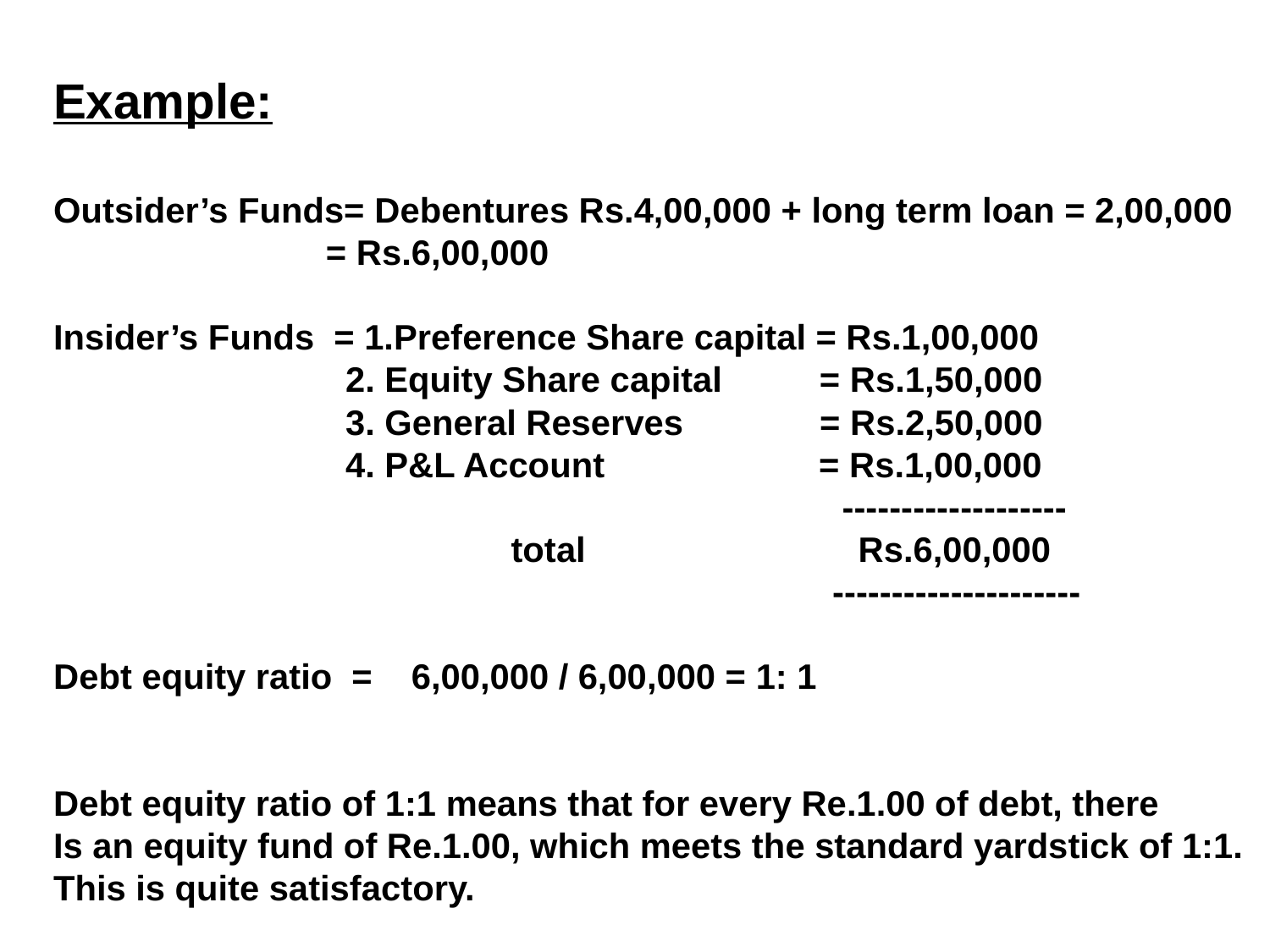

Example:

Outsider’s Funds= Debentures Rs.4,00,000 + long term loan = 2,00,000
                            = Rs.6,00,000

Insider’s Funds  = 1.Preference Share capital = Rs.1,00,000
                              2. Equity Share capital          = Rs.1,50,000
                              3. General Reserves              = Rs.2,50,000
                              4. P&L Account                      = Rs.1,00,000
                                                                                 -------------------
                                               total                            Rs.6,00,000
                                                                                ---------------------

Debt equity ratio  =    6,00,000 / 6,00,000 = 1: 1

Debt equity ratio of 1:1 means that for every Re.1.00 of debt, there
Is an equity fund of Re.1.00, which meets the standard yardstick of 1:1.
This is quite satisfactory.